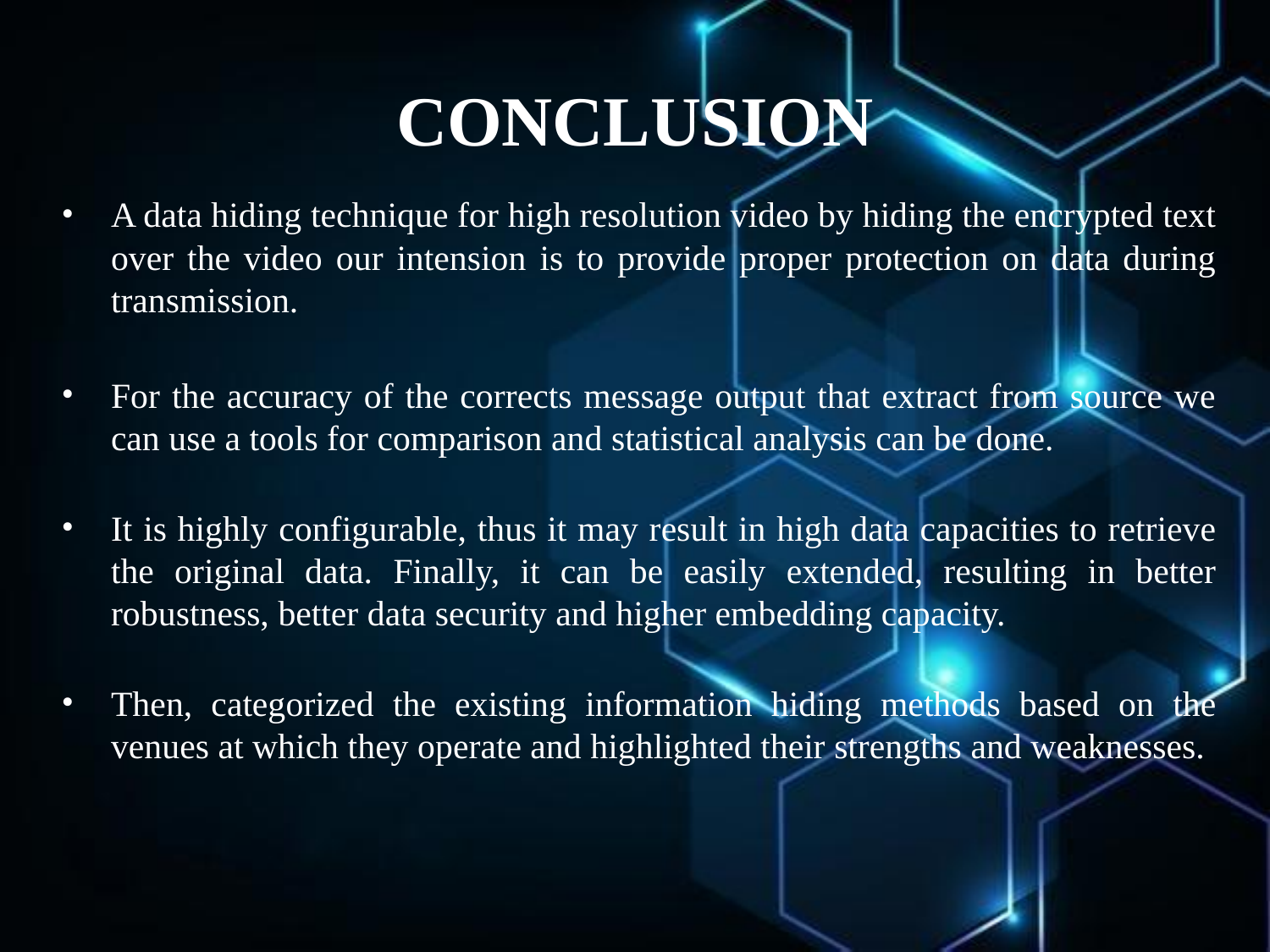

# CONCLUSION
A data hiding technique for high resolution video by hiding the encrypted text over the video our intension is to provide proper protection on data during transmission.

For the accuracy of the corrects message output that extract from source we can use a tools for comparison and statistical analysis can be done.

It is highly configurable, thus it may result in high data capacities to retrieve the original data. Finally, it can be easily extended, resulting in better robustness, better data security and higher embedding capacity.

Then, categorized the existing information hiding methods based on the venues at which they operate and highlighted their strengths and weaknesses.